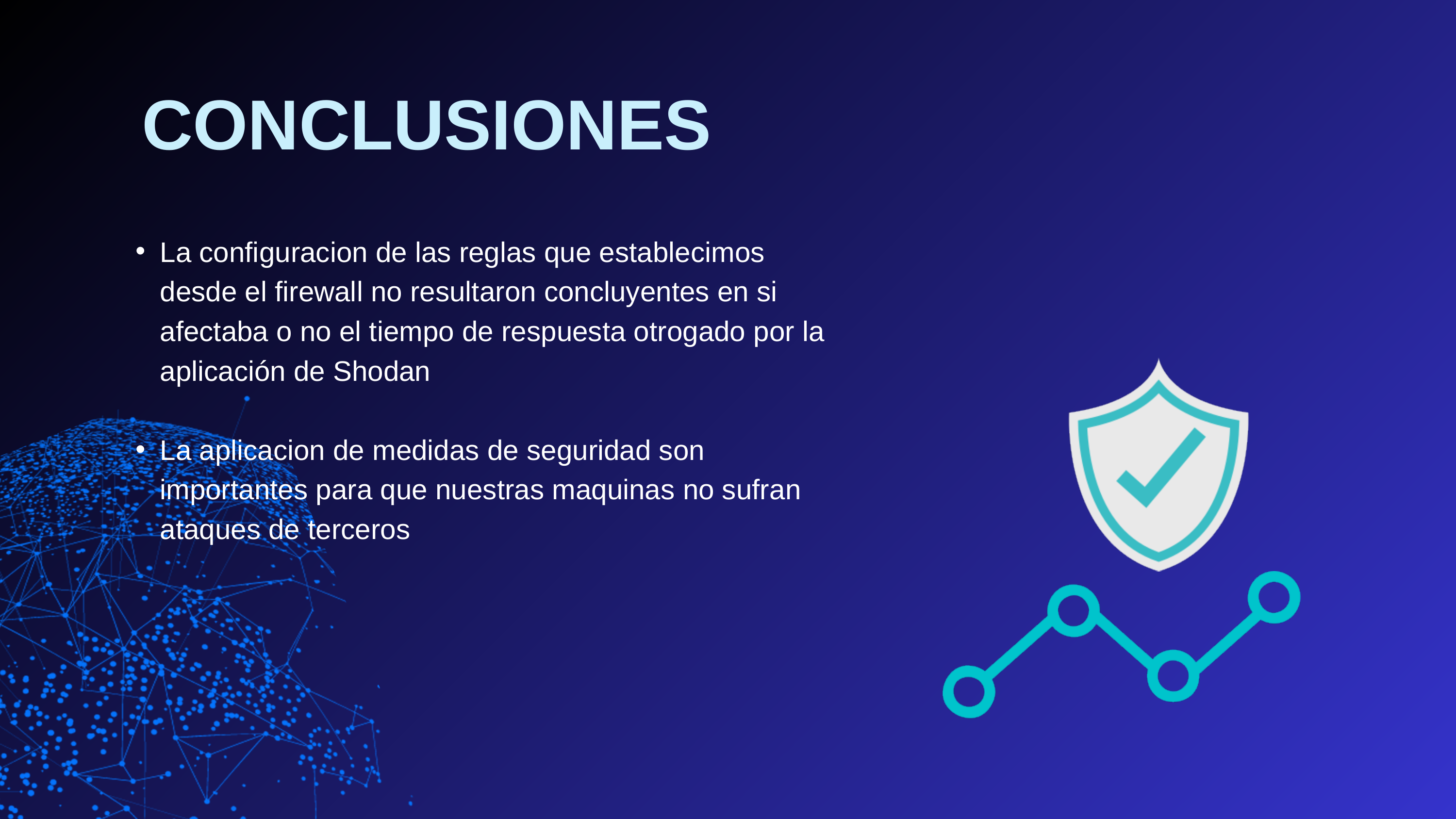

CONCLUSIONES
La configuracion de las reglas que establecimos desde el firewall no resultaron concluyentes en si afectaba o no el tiempo de respuesta otrogado por la aplicación de Shodan

La aplicacion de medidas de seguridad son importantes para que nuestras maquinas no sufran ataques de terceros